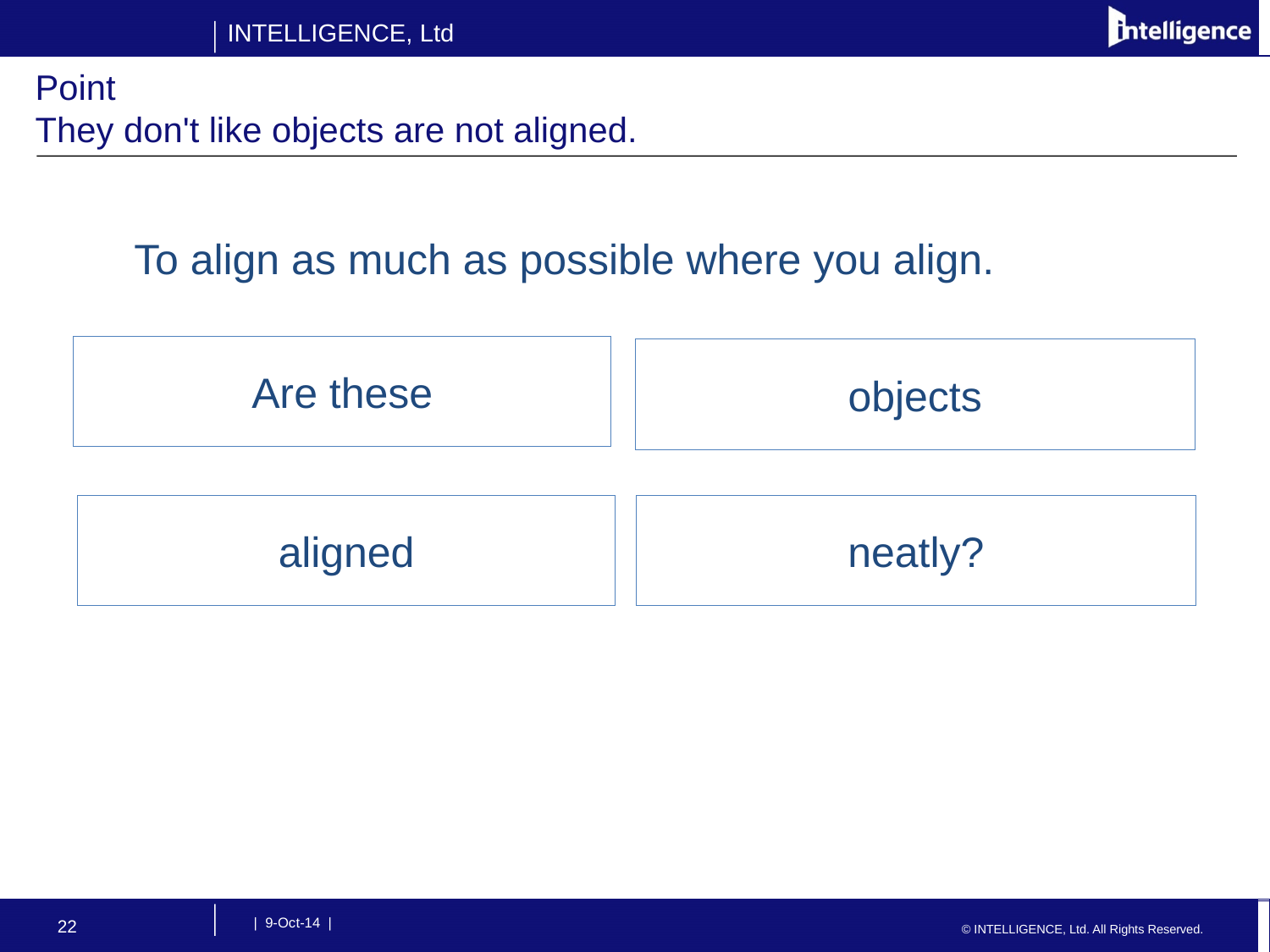

# Point They don't like objects are not aligned.
To align as much as possible where you align.
Are these
objects
aligned
neatly?
22
  |  9-Oct-14  |